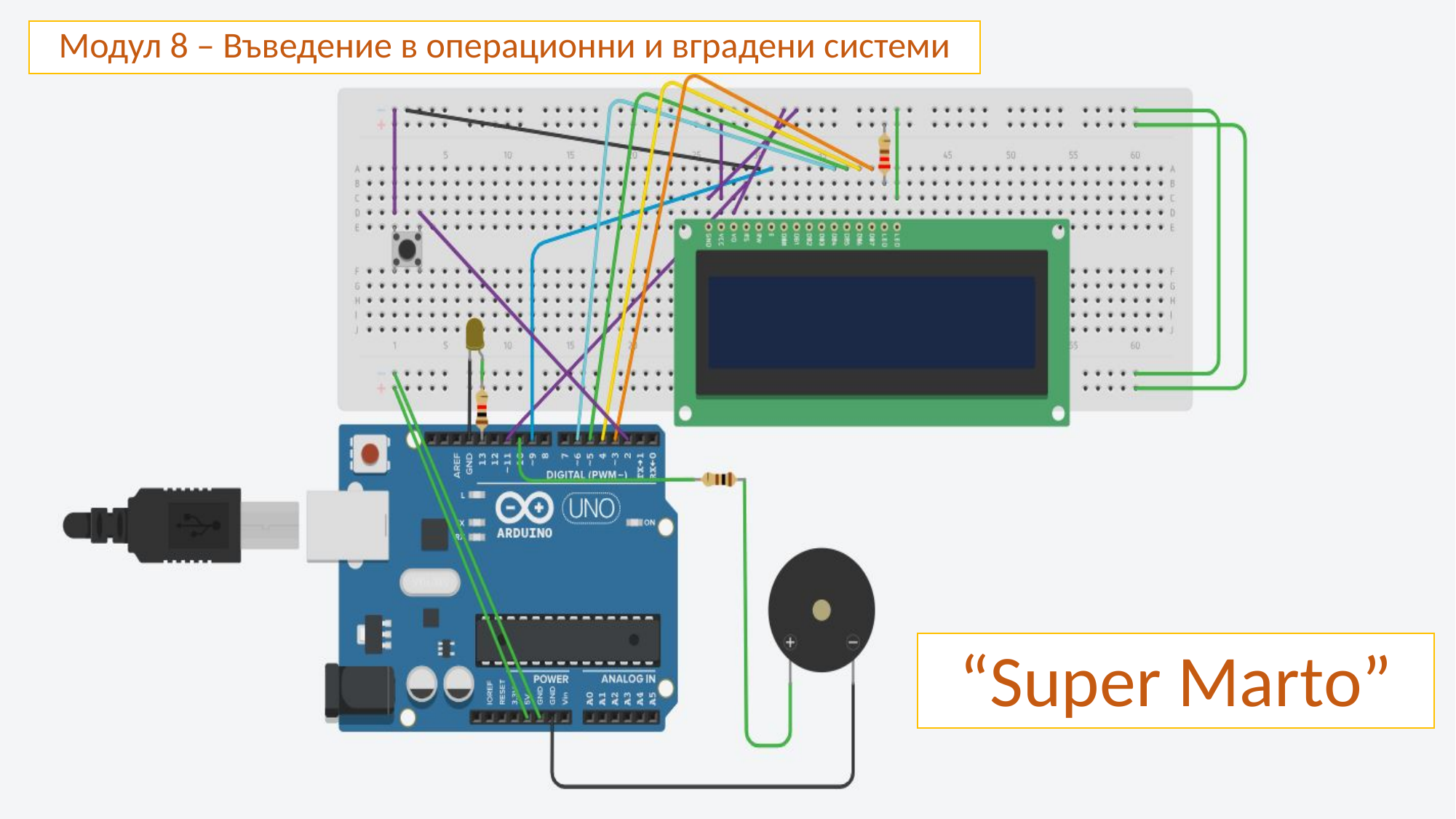

Модул 8 – Въведение в операционни и вградени системи
# “Super Marto”